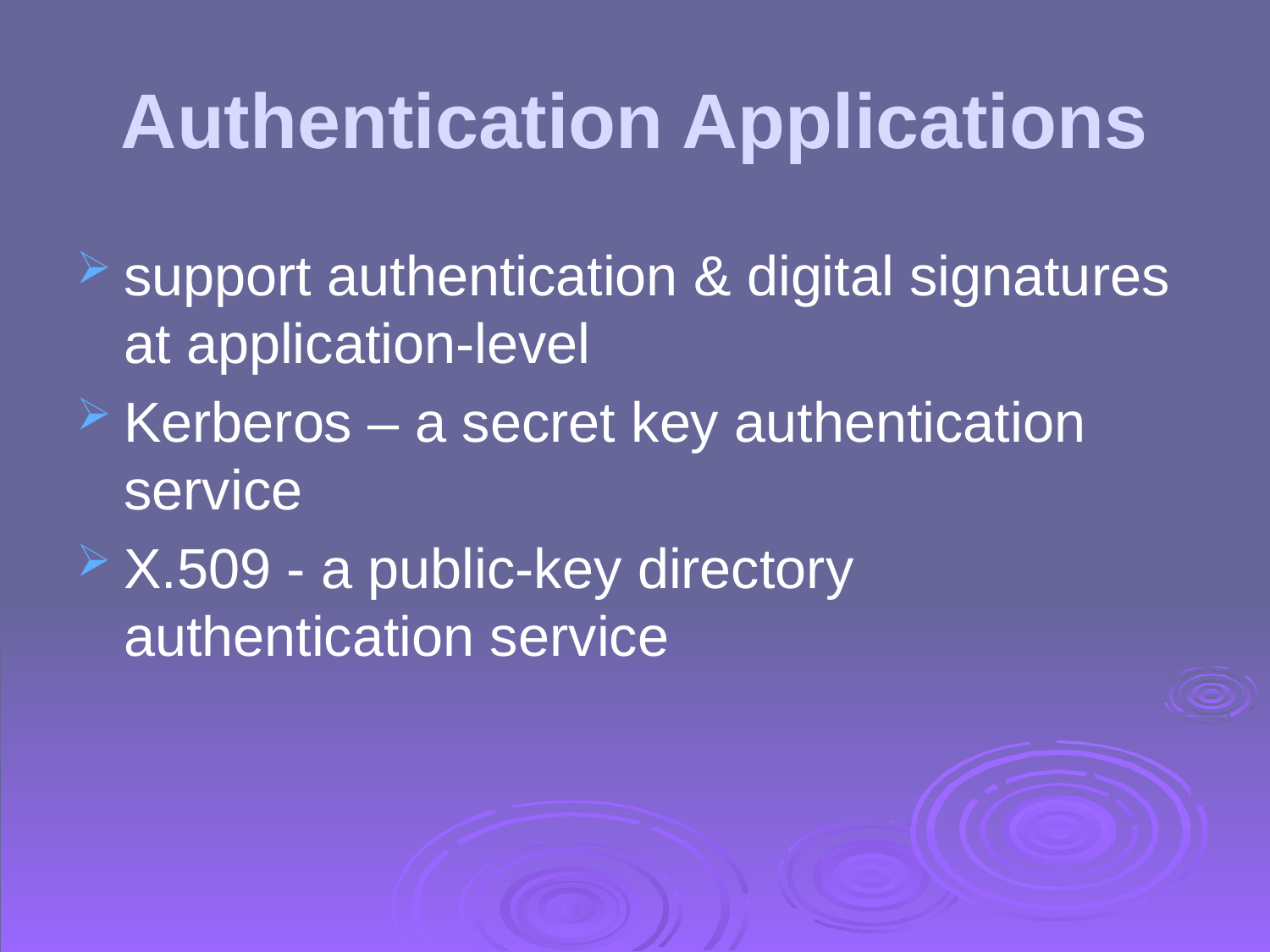

# Authentication Applications
support authentication & digital signatures at application-level
Kerberos – a secret key authentication service
X.509 - a public-key directory authentication service